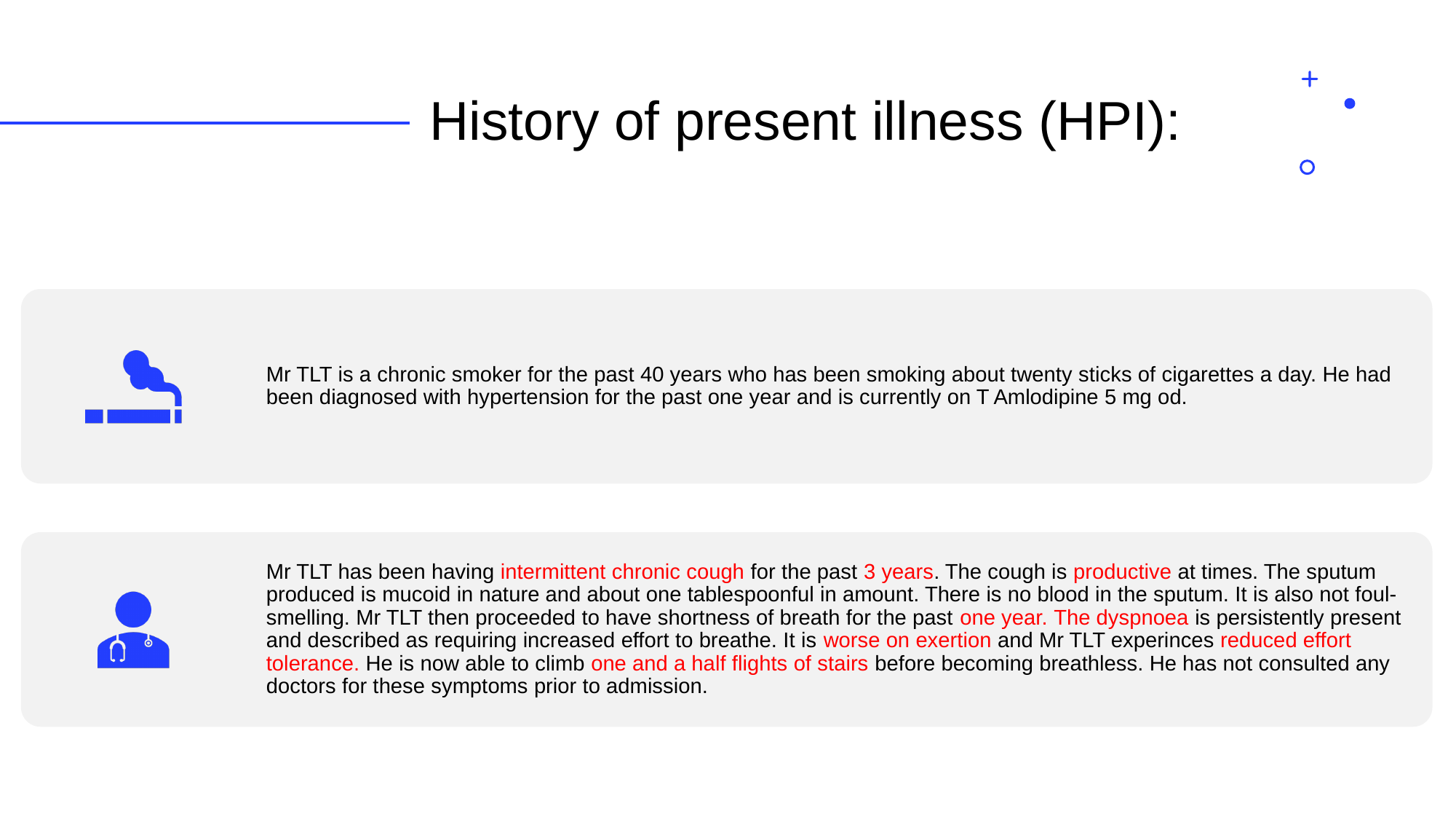

# History of present illness (HPI):

Mr TLT is a chronic smoker for the past 40 years who has been smoking about twenty sticks of cigarettes a day. He had been diagnosed with hypertension for the past one year and is currently on T Amlodipine 5 mg od.
Mr TLT has been having intermittent chronic cough for the past 3 years. The cough is productive at times. The sputum produced is mucoid in nature and about one tablespoonful in amount. There is no blood in the sputum. It is also not foul-smelling. Mr TLT then proceeded to have shortness of breath for the past one year. The dyspnoea is persistently present and described as requiring increased effort to breathe. It is worse on exertion and Mr TLT experinces reduced effort tolerance. He is now able to climb one and a half flights of stairs before becoming breathless. He has not consulted any doctors for these symptoms prior to admission.